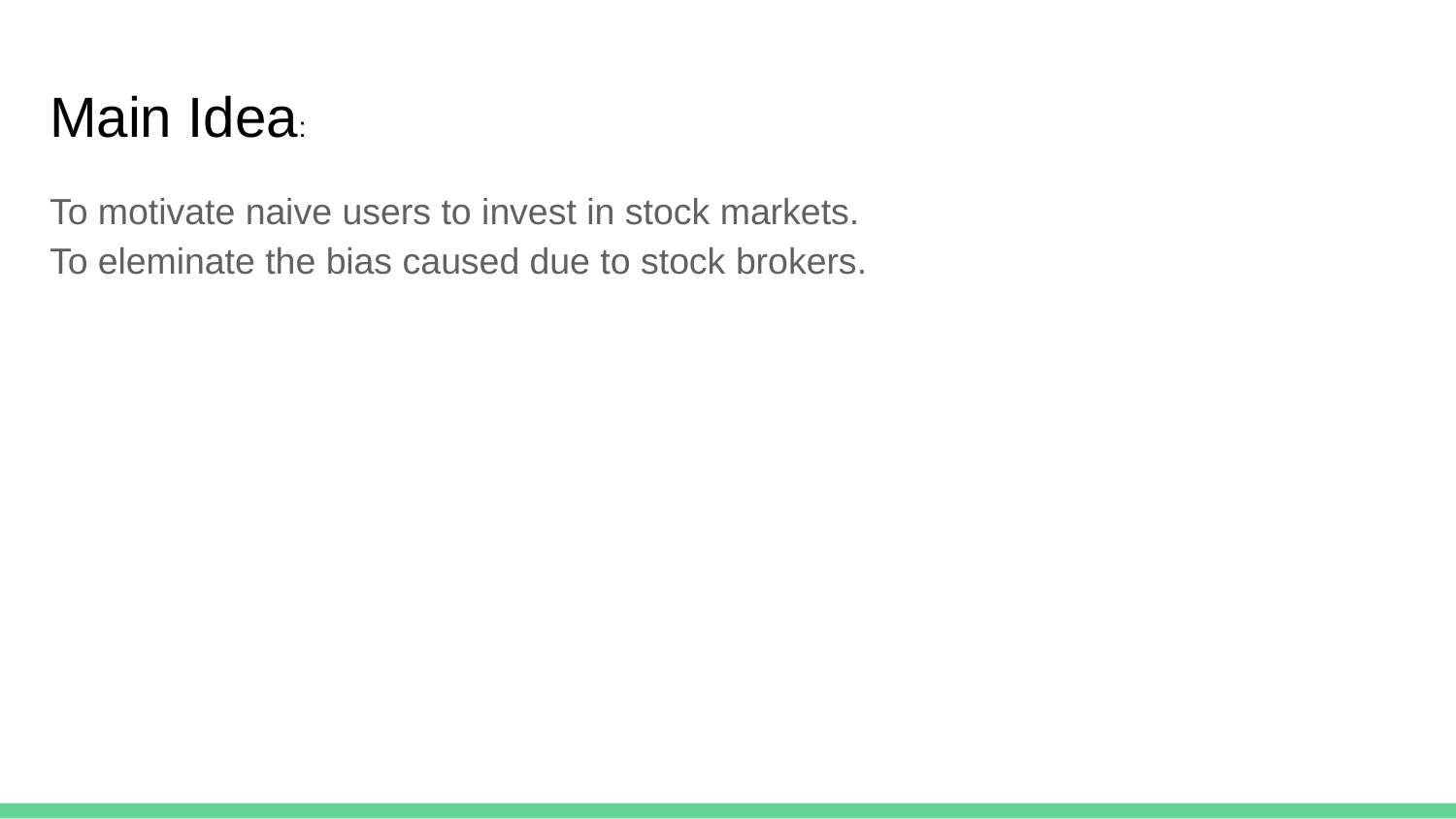

# Main Idea:
To motivate naive users to invest in stock markets.
To eleminate the bias caused due to stock brokers.